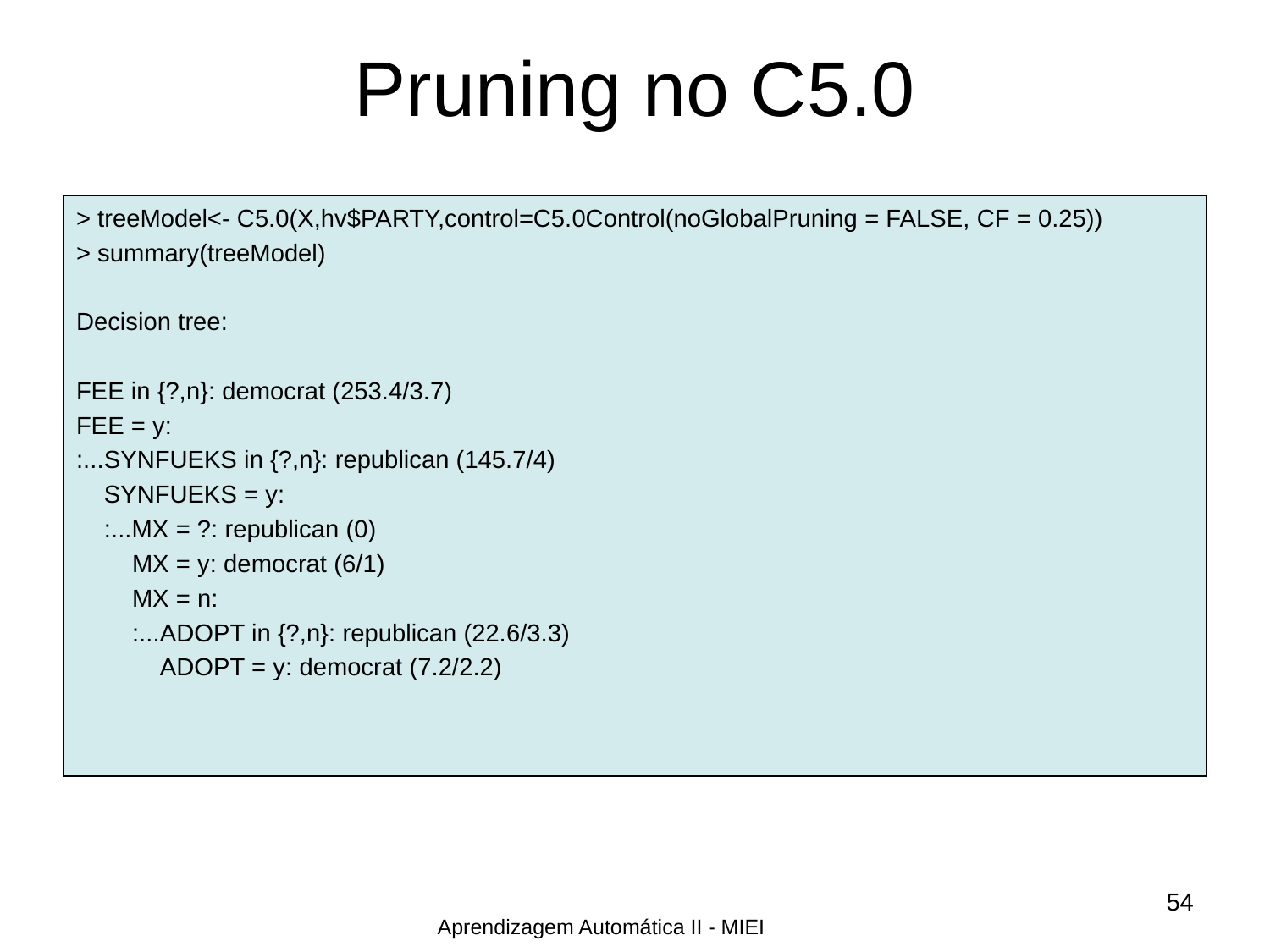

# Pruning no C5.0
> treeModel<- C5.0(X,hv$PARTY,control=C5.0Control(noGlobalPruning = FALSE, CF = 0.25))
> summary(treeModel)

Decision tree:

FEE in {?,n}: democrat (253.4/3.7)
FEE = y:
:...SYNFUEKS in {?,n}: republican (145.7/4)
    SYNFUEKS = y:
    :...MX = ?: republican (0)
        MX = y: democrat (6/1)
        MX = n:
        :...ADOPT in {?,n}: republican (22.6/3.3)
            ADOPT = y: democrat (7.2/2.2)

54